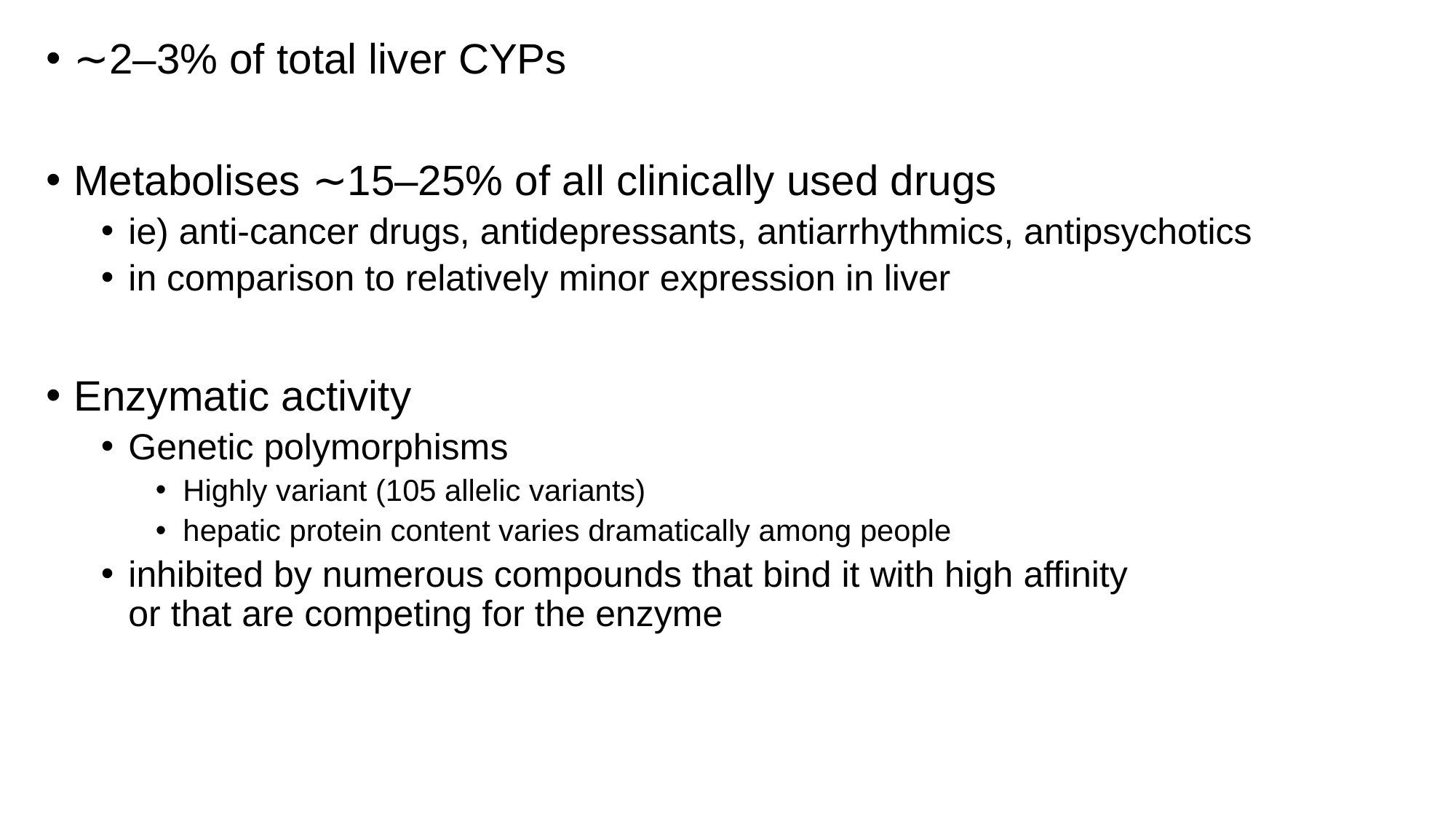

∼2–3% of total liver CYPs

Metabolises ∼15–25% of all clinically used drugs
ie) anti-cancer drugs, antidepressants, antiarrhythmics, antipsychotics
in comparison to relatively minor expression in liver

Enzymatic activity
Genetic polymorphisms
Highly variant (105 allelic variants)
hepatic protein content varies dramatically among people
inhibited by numerous compounds that bind it with high affinity
or that are competing for the enzyme